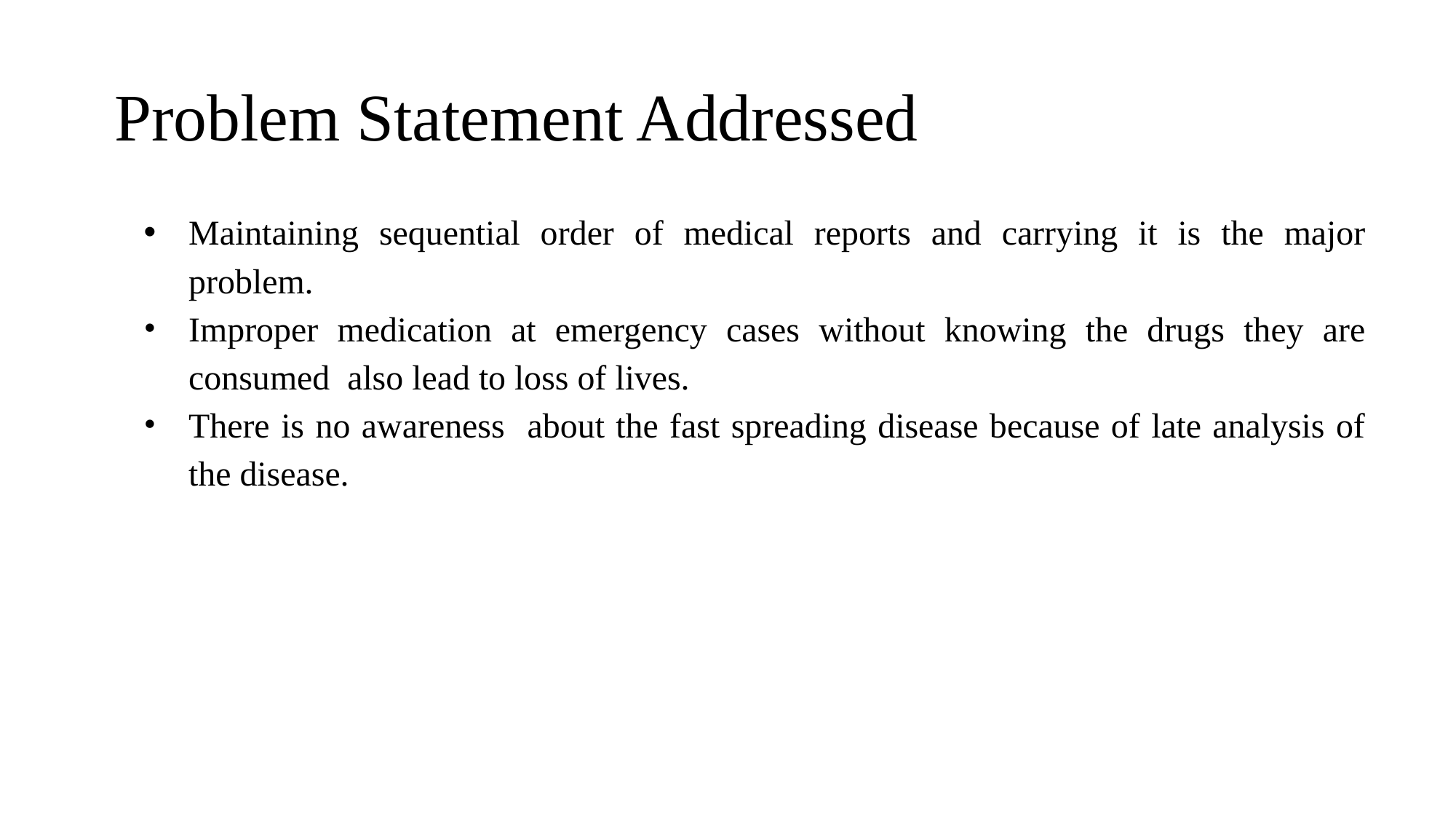

# Problem Statement Addressed
Maintaining sequential order of medical reports and carrying it is the major problem.
Improper medication at emergency cases without knowing the drugs they are consumed  also lead to loss of lives.
There is no awareness  about the fast spreading disease because of late analysis of the disease.